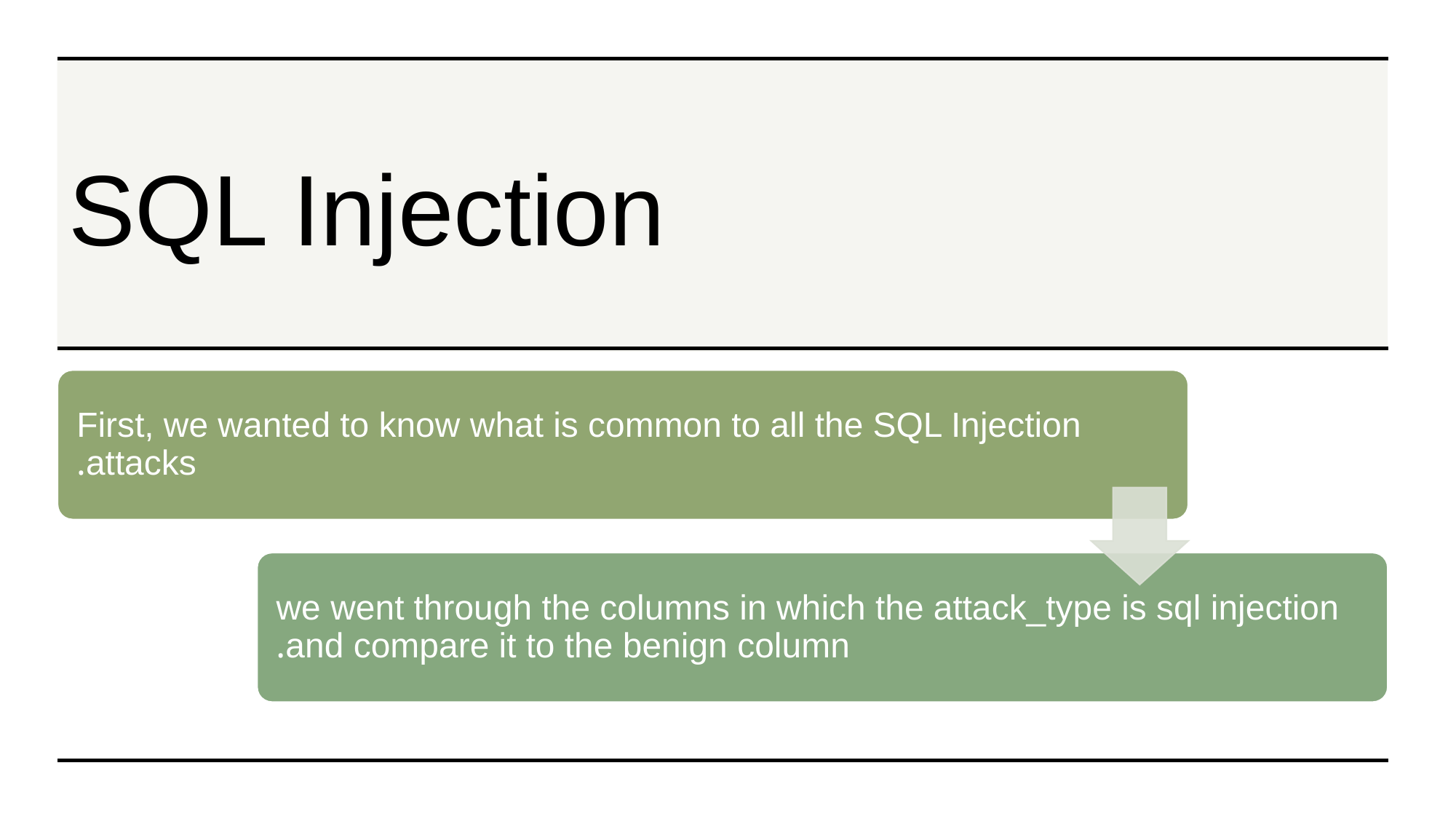

# SQL Injection
First, we wanted to know what is common to all the SQL Injection attacks.
we went through the columns in which the attack_type is sql injection and compare it to the benign column.